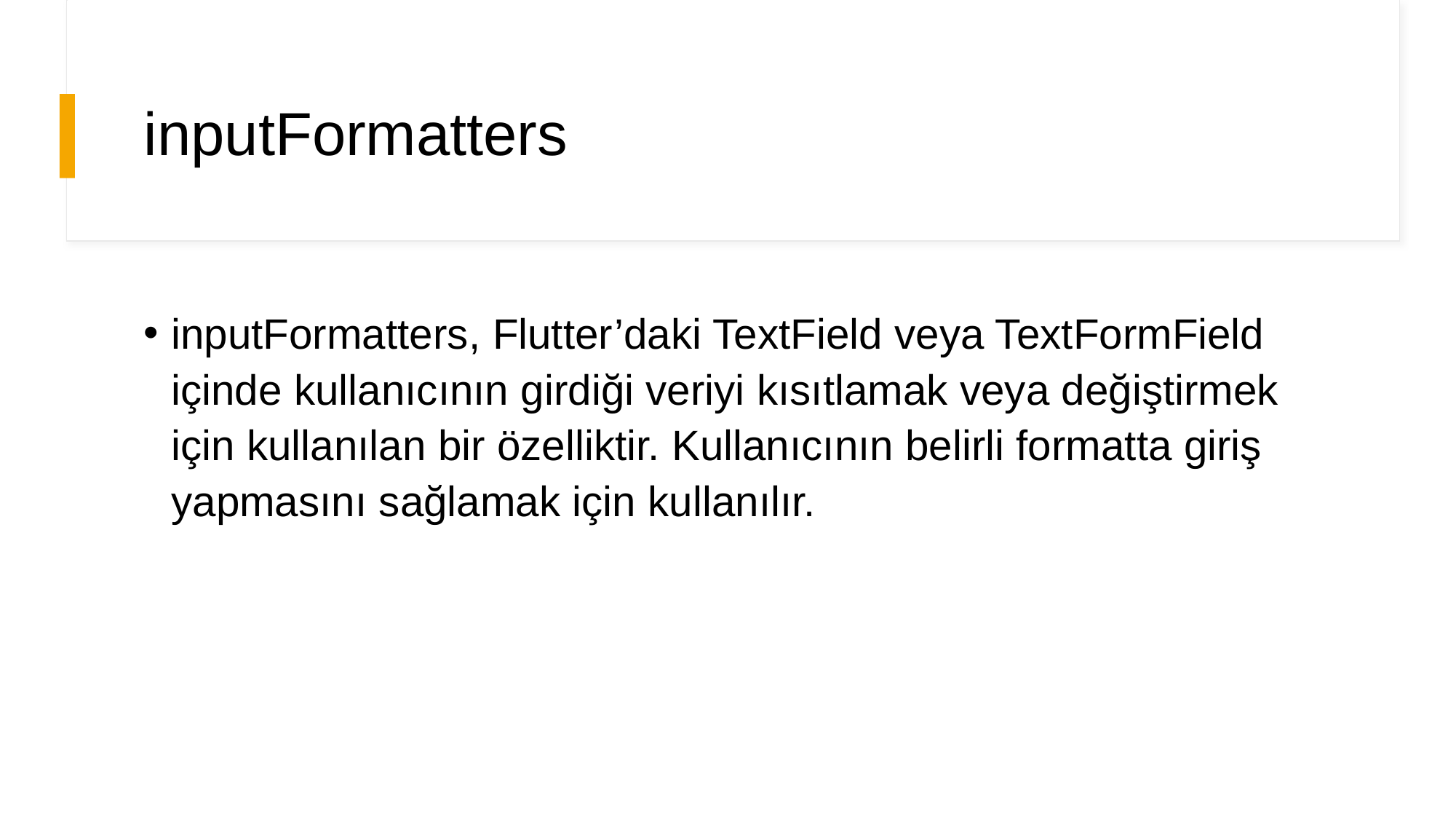

# inputFormatters
inputFormatters, Flutter’daki TextField veya TextFormField içinde kullanıcının girdiği veriyi kısıtlamak veya değiştirmek için kullanılan bir özelliktir. Kullanıcının belirli formatta giriş yapmasını sağlamak için kullanılır.